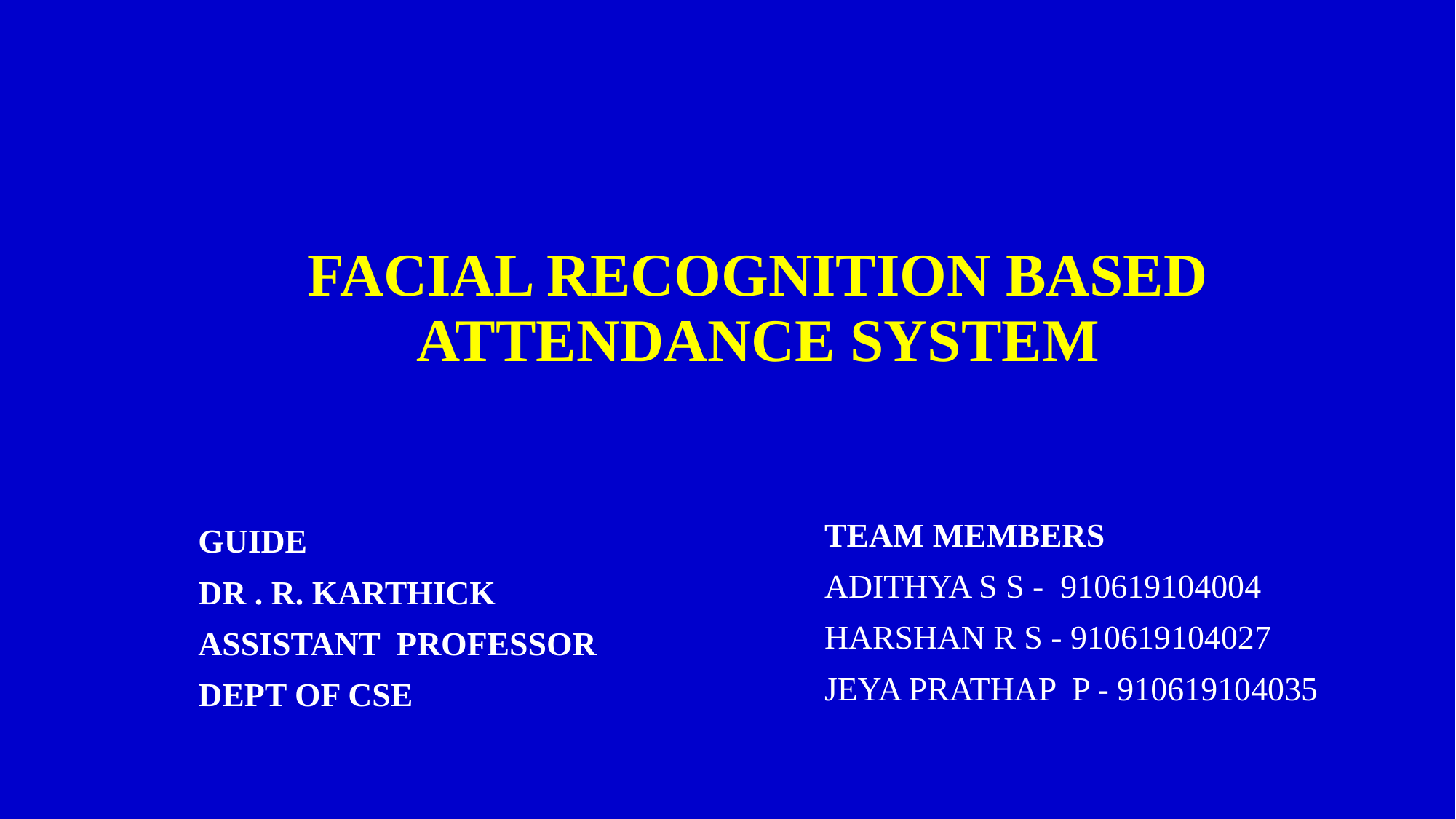

# FACIAL RECOGNITION BASED ATTENDANCE SYSTEM
TEAM MEMBERS
ADITHYA S S -  910619104004
HARSHAN R S - 910619104027
JEYA PRATHAP  P - 910619104035
GUIDE
DR . R. KARTHICK
ASSISTANT  PROFESSOR
DEPT OF CSE